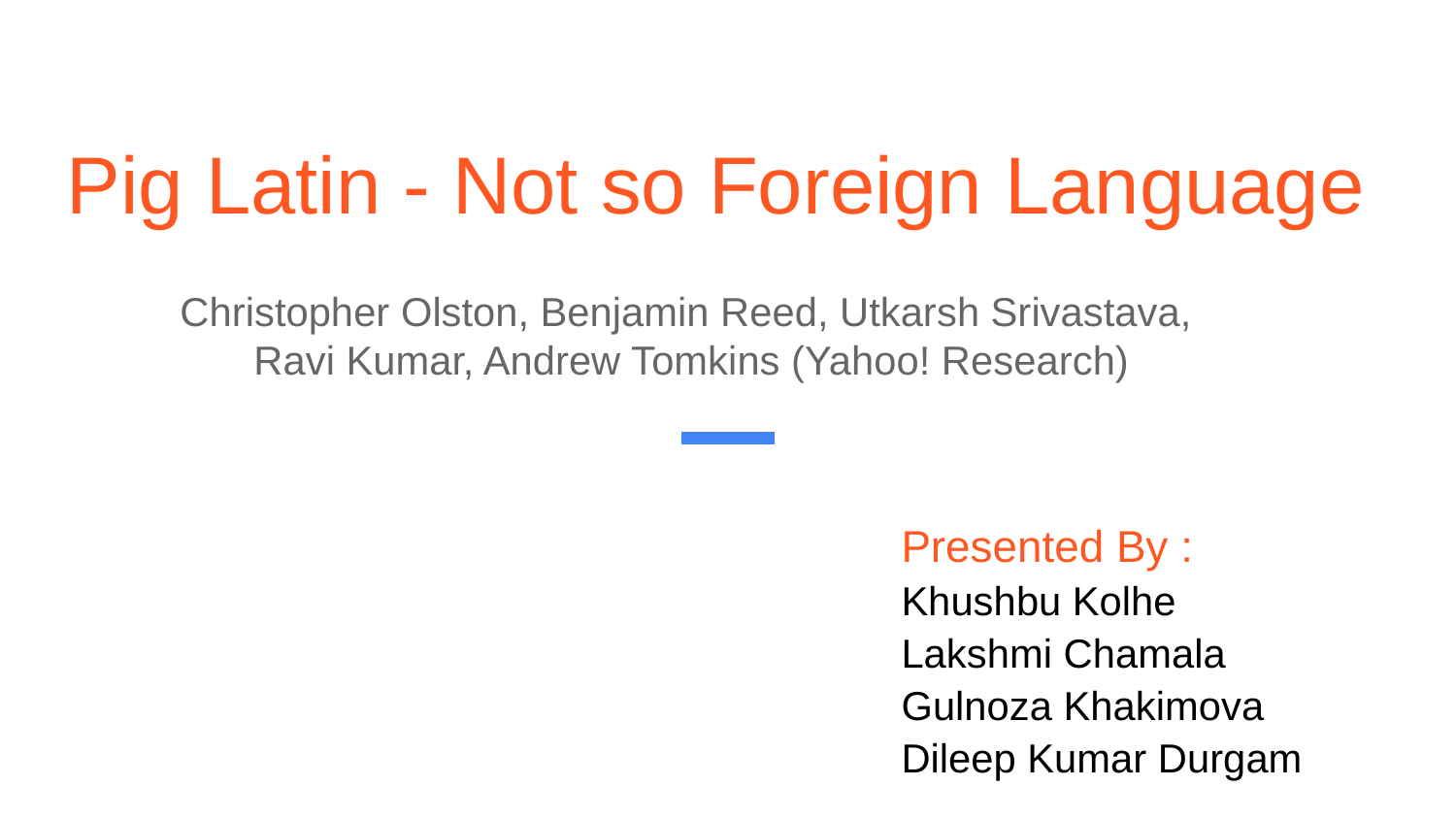

# Pig Latin - Not so Foreign Language
Christopher Olston, Benjamin Reed, Utkarsh Srivastava,
Ravi Kumar, Andrew Tomkins (Yahoo! Research)

Presented By :
Khushbu Kolhe
Lakshmi Chamala
Gulnoza Khakimova
Dileep Kumar Durgam